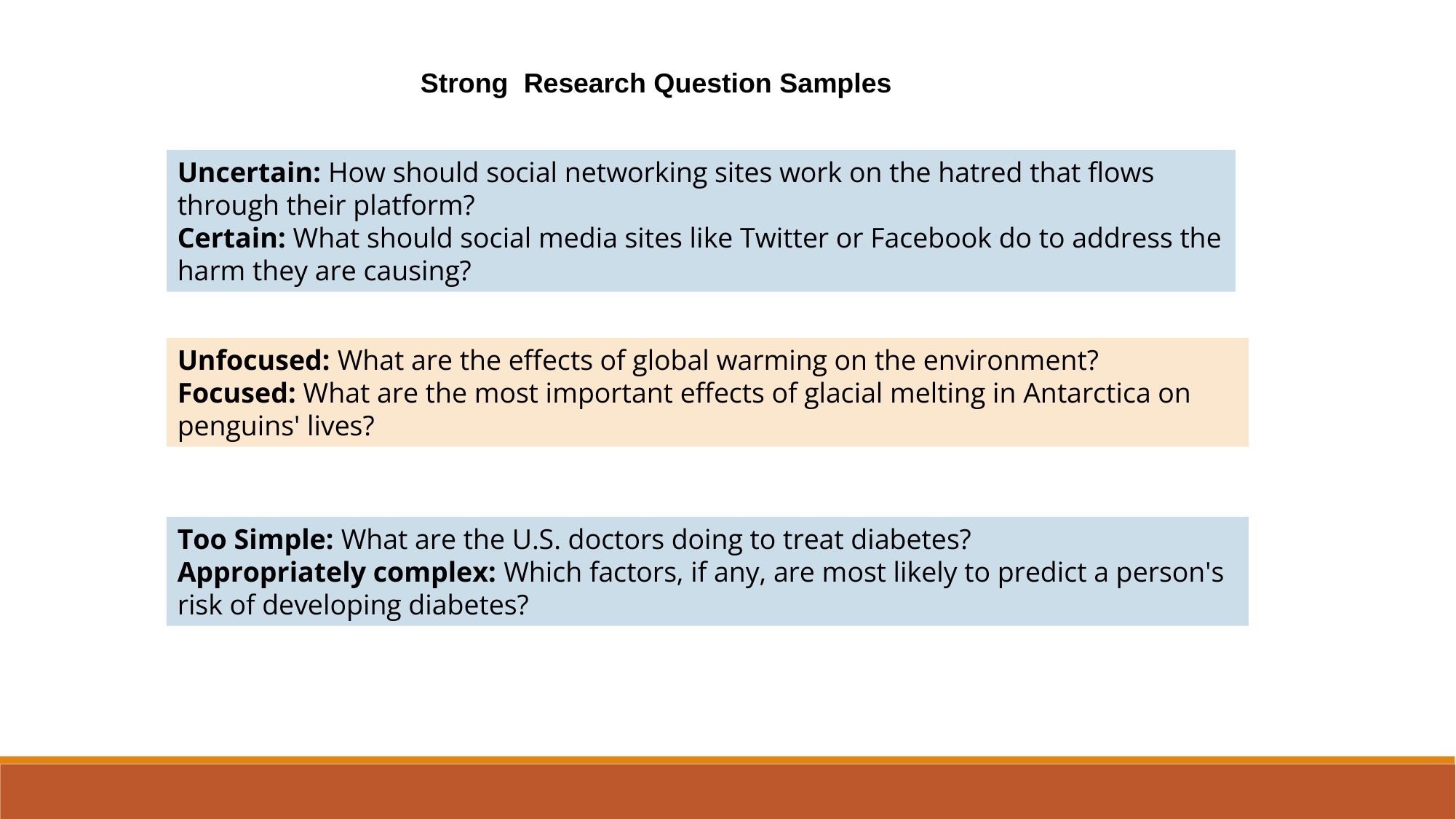

Strong  Research Question Samples
Uncertain: How should social networking sites work on the hatred that flows through their platform?
Certain: What should social media sites like Twitter or Facebook do to address the harm they are causing?
Unfocused: What are the effects of global warming on the environment?
Focused: What are the most important effects of glacial melting in Antarctica on penguins' lives?
Too Simple: What are the U.S. doctors doing to treat diabetes?
Appropriately complex: Which factors, if any, are most likely to predict a person's risk of developing diabetes?